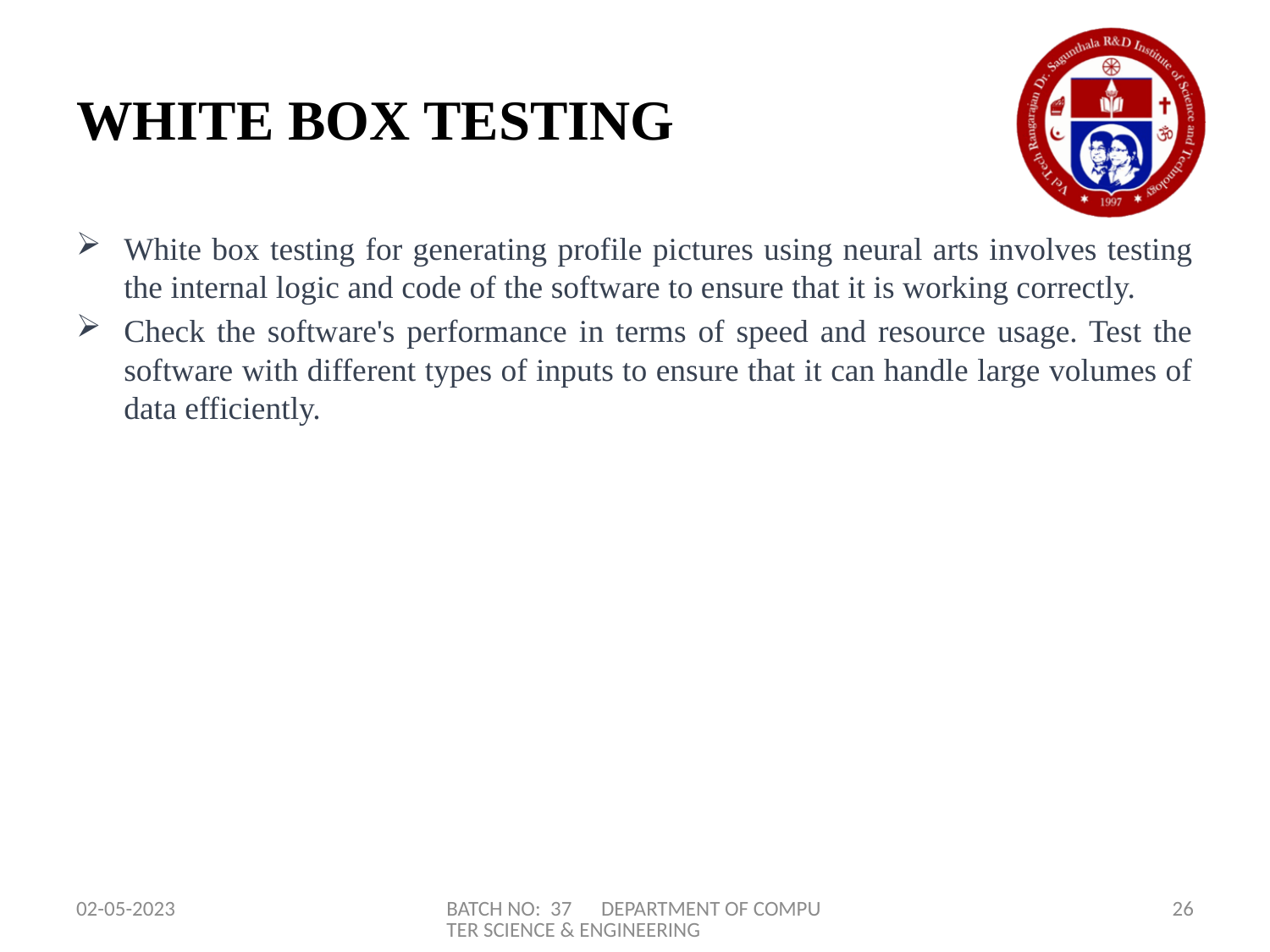

# WHITE BOX TESTING
White box testing for generating profile pictures using neural arts involves testing the internal logic and code of the software to ensure that it is working correctly.
Check the software's performance in terms of speed and resource usage. Test the software with different types of inputs to ensure that it can handle large volumes of data efficiently.
02-05-2023
BATCH NO:  37      DEPARTMENT OF COMPUTER SCIENCE & ENGINEERING
26